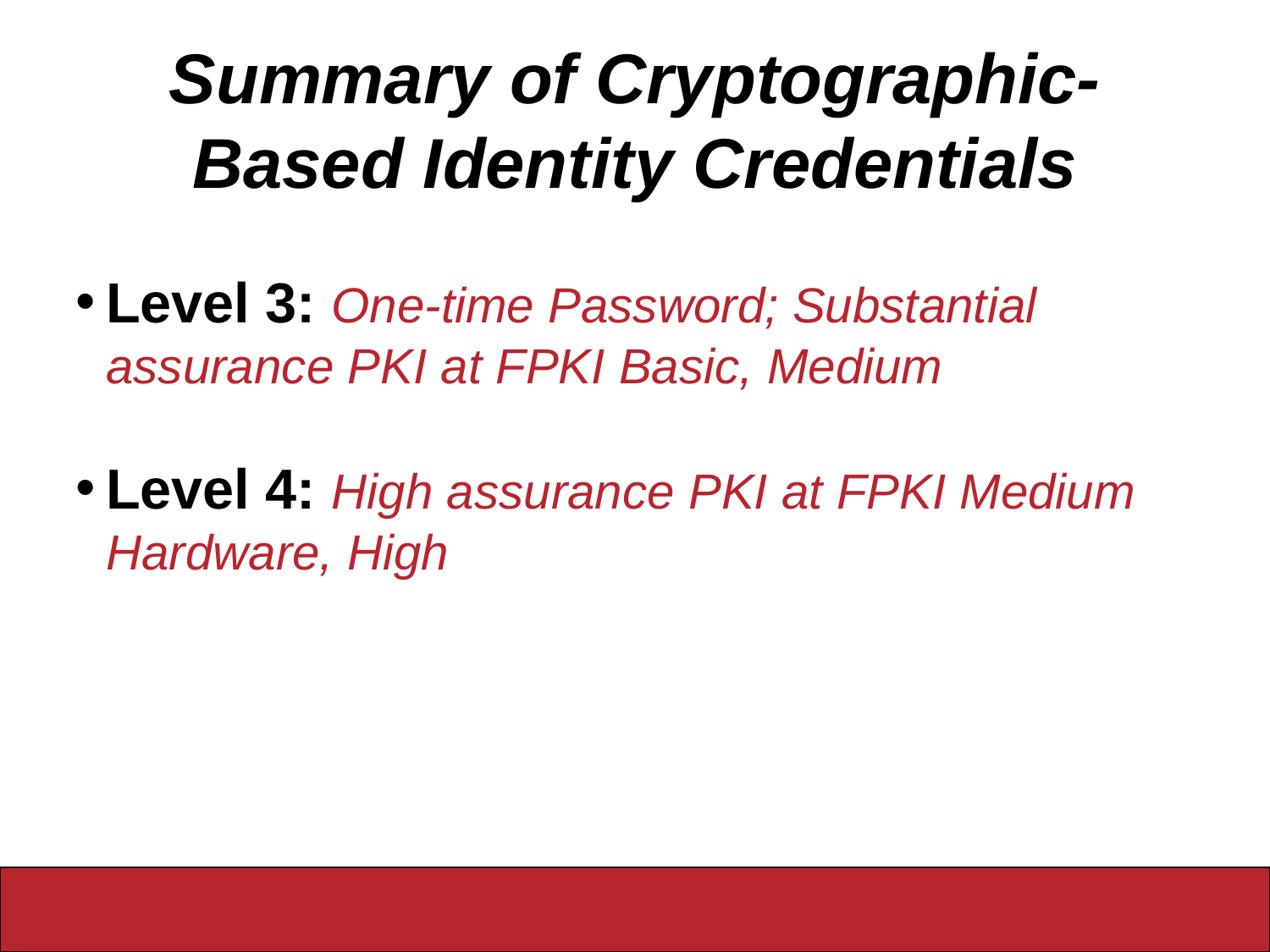

Summary of Cryptographic-Based Identity Credentials

Level 3: One-time Password; Substantial assurance PKI at FPKI Basic, Medium

Level 4: High assurance PKI at FPKI Medium Hardware, High